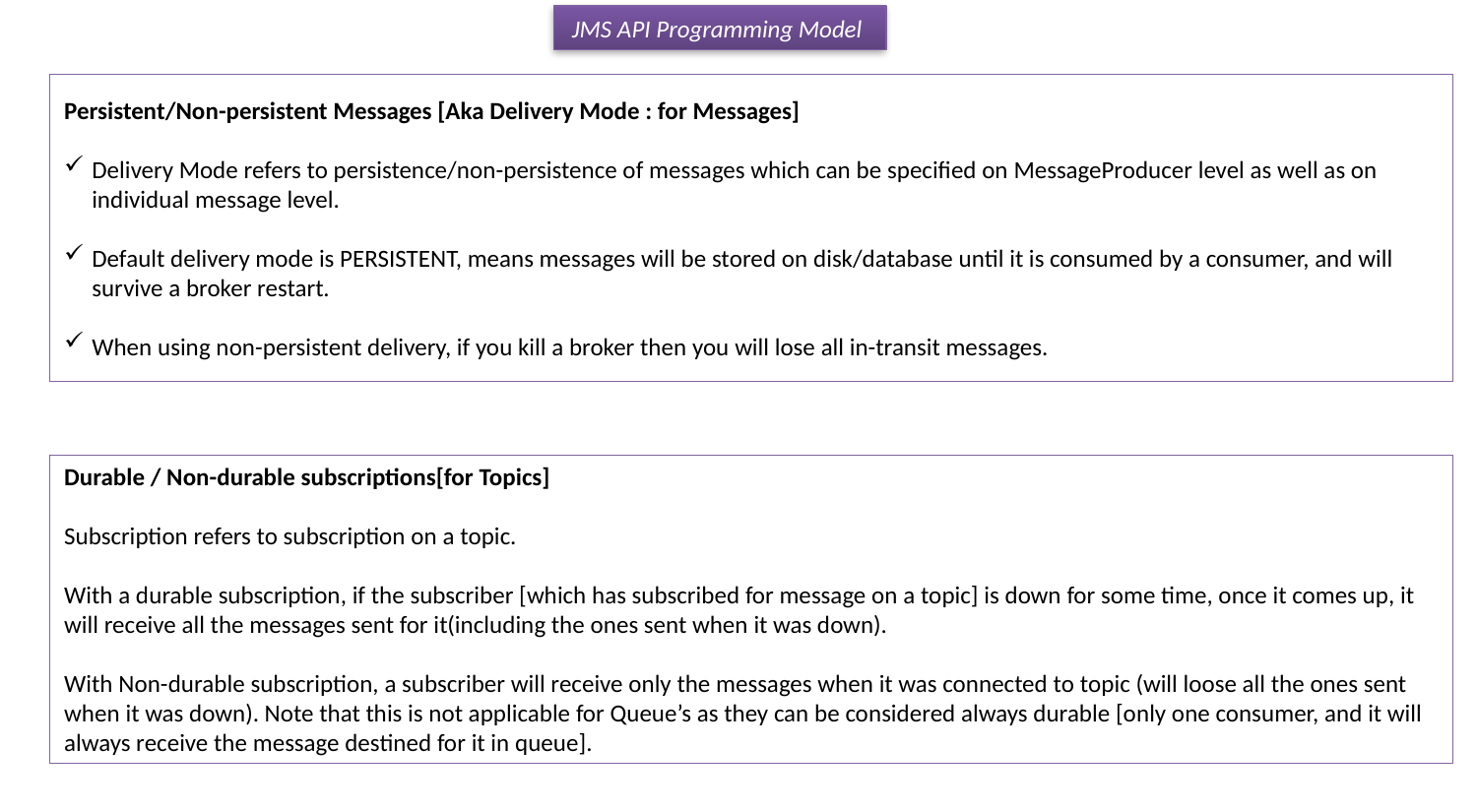

JMS API Programming Model
Persistent/Non-persistent Messages [Aka Delivery Mode : for Messages]
Delivery Mode refers to persistence/non-persistence of messages which can be specified on MessageProducer level as well as on individual message level.

Default delivery mode is PERSISTENT, means messages will be stored on disk/database until it is consumed by a consumer, and will survive a broker restart.

When using non-persistent delivery, if you kill a broker then you will lose all in-transit messages.
Durable / Non-durable subscriptions[for Topics]

Subscription refers to subscription on a topic.

With a durable subscription, if the subscriber [which has subscribed for message on a topic] is down for some time, once it comes up, it will receive all the messages sent for it(including the ones sent when it was down).

With Non-durable subscription, a subscriber will receive only the messages when it was connected to topic (will loose all the ones sent when it was down). Note that this is not applicable for Queue’s as they can be considered always durable [only one consumer, and it will always receive the message destined for it in queue].